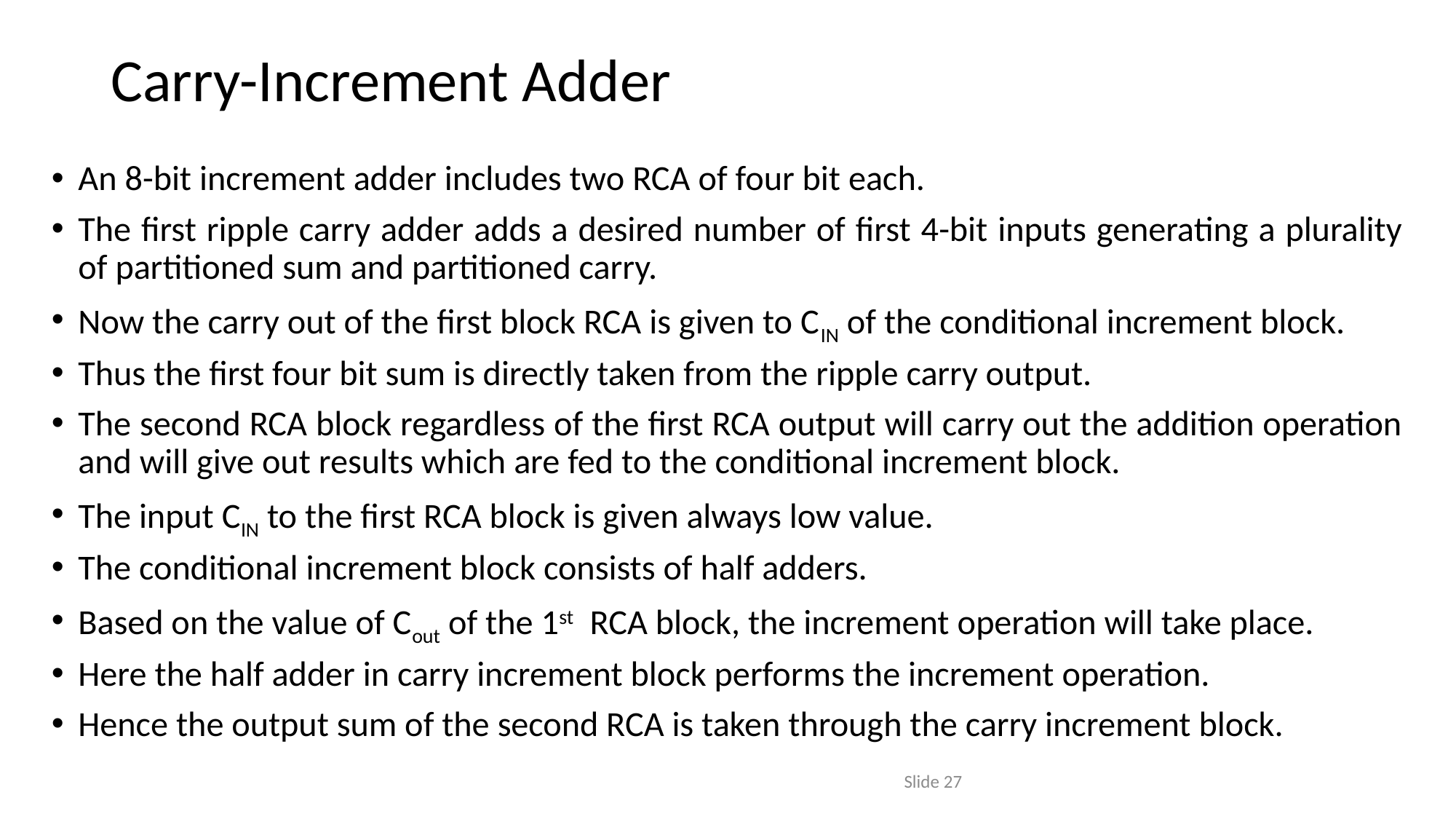

# Carry-Increment Adder
An 8-bit increment adder includes two RCA of four bit each.
The first ripple carry adder adds a desired number of first 4-bit inputs generating a plurality of partitioned sum and partitioned carry.
Now the carry out of the first block RCA is given to CIN of the conditional increment block.
Thus the first four bit sum is directly taken from the ripple carry output.
The second RCA block regardless of the first RCA output will carry out the addition operation and will give out results which are fed to the conditional increment block.
The input CIN to the first RCA block is given always low value.
The conditional increment block consists of half adders.
Based on the value of Cout of the 1st  RCA block, the increment operation will take place.
Here the half adder in carry increment block performs the increment operation.
Hence the output sum of the second RCA is taken through the carry increment block.

Slide 27